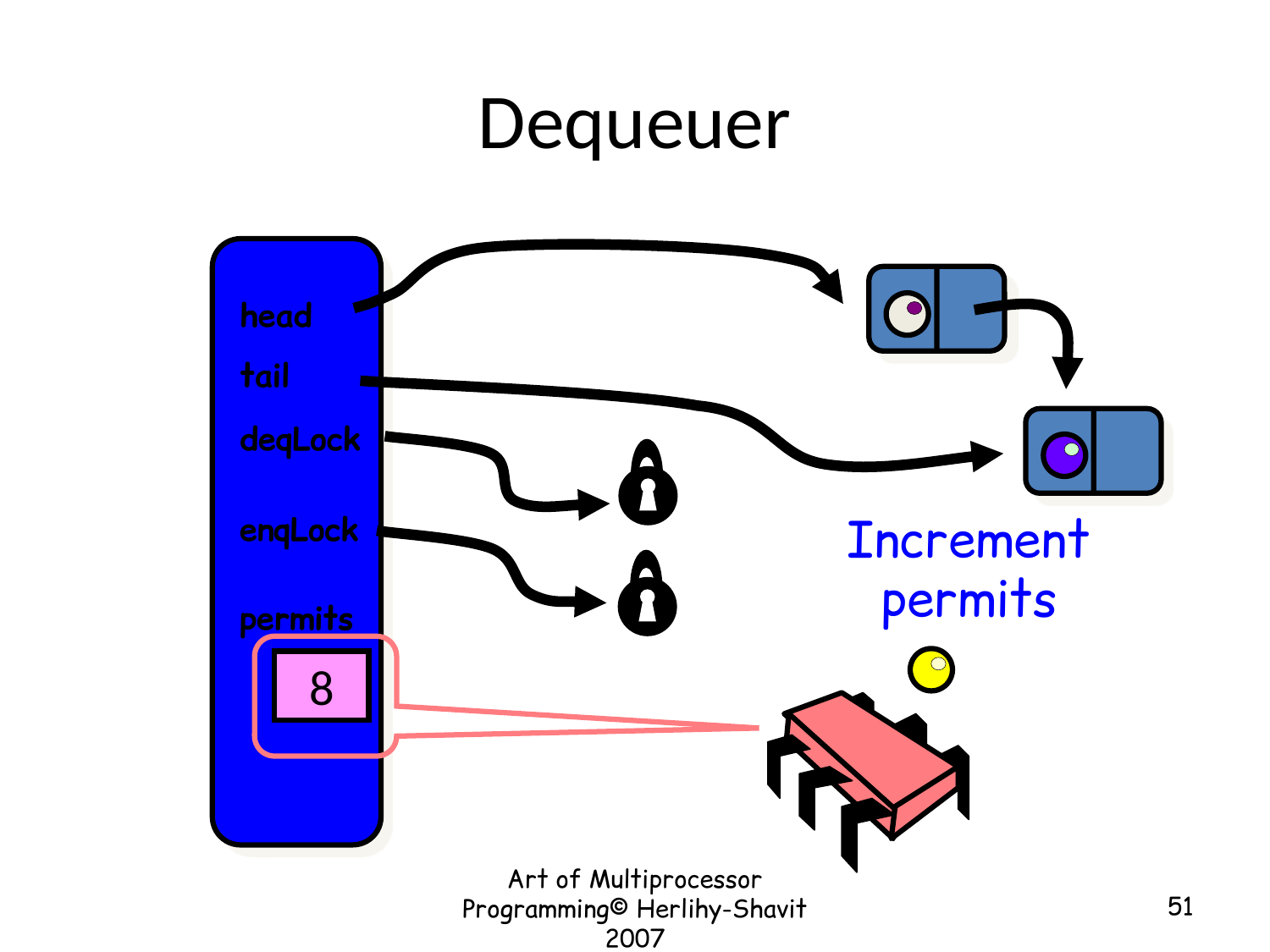

# Dequeuer

head

tail

deqLock

Increment permits
enqLock

permits

8

Art of Multiprocessor Programming© Herlihy-Shavit 2007
51